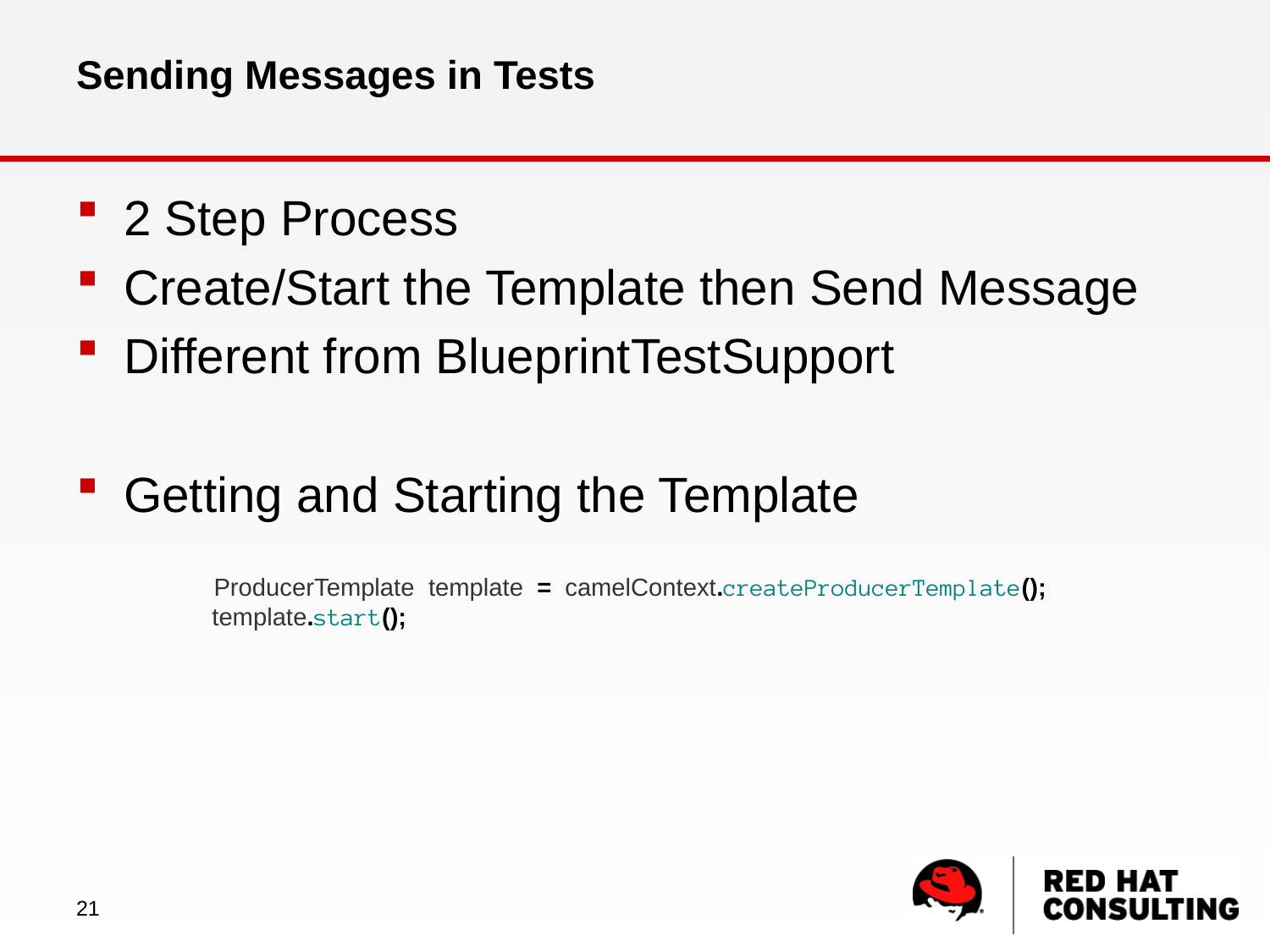

# Sending Messages in Tests
2 Step Process
Create/Start the Template then Send Message
Different from BlueprintTestSupport

Getting and Starting the Template
        ProducerTemplate template = camelContext.createProducerTemplate();
     template.start();
21